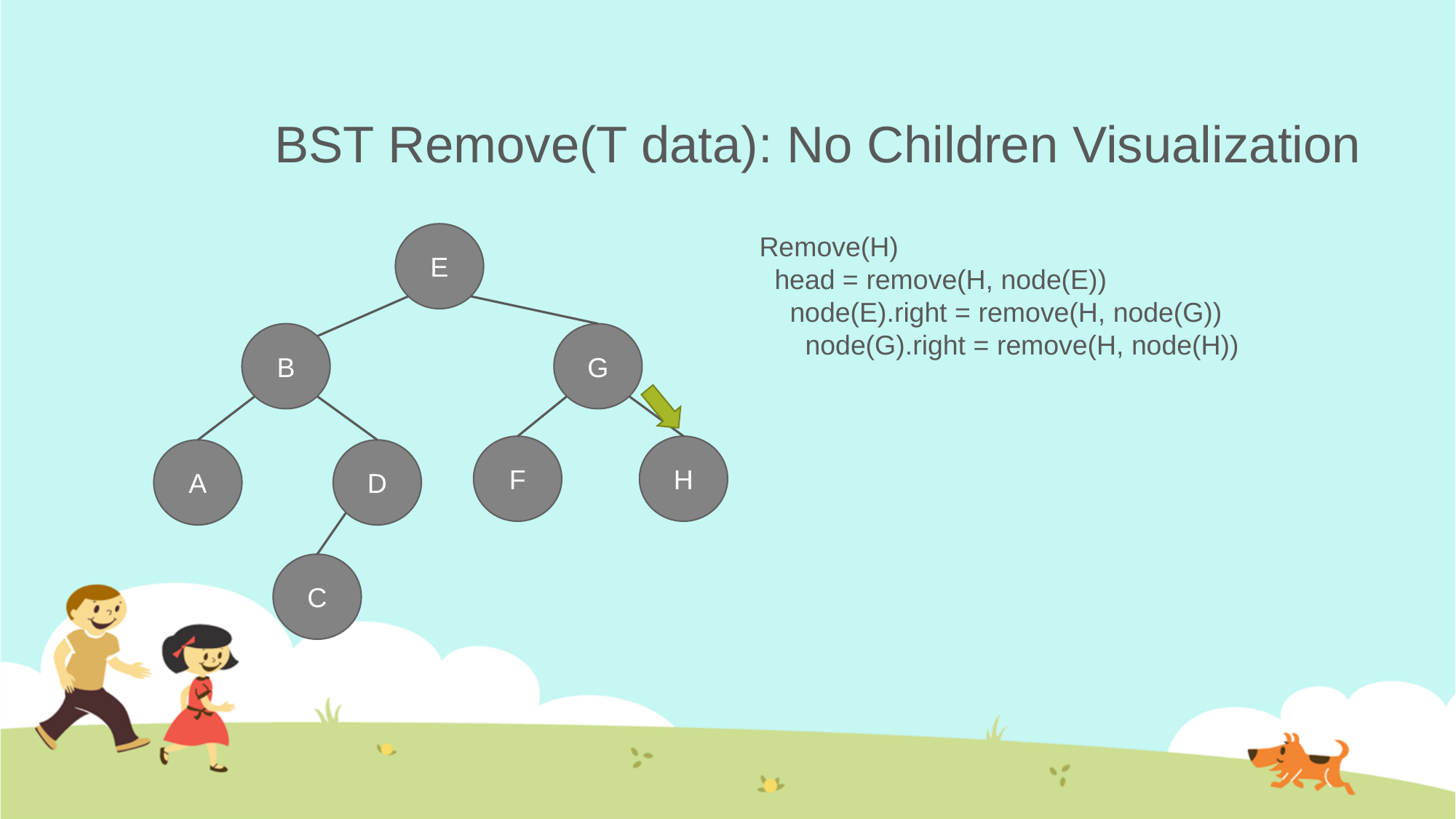

# BST Remove(T data): No Children Visualization
E
Remove(H)
  head = remove(H, node(E))
    node(E).right = remove(H, node(G))
      node(G).right = remove(H, node(H))
B
G

F
H
A
D
C